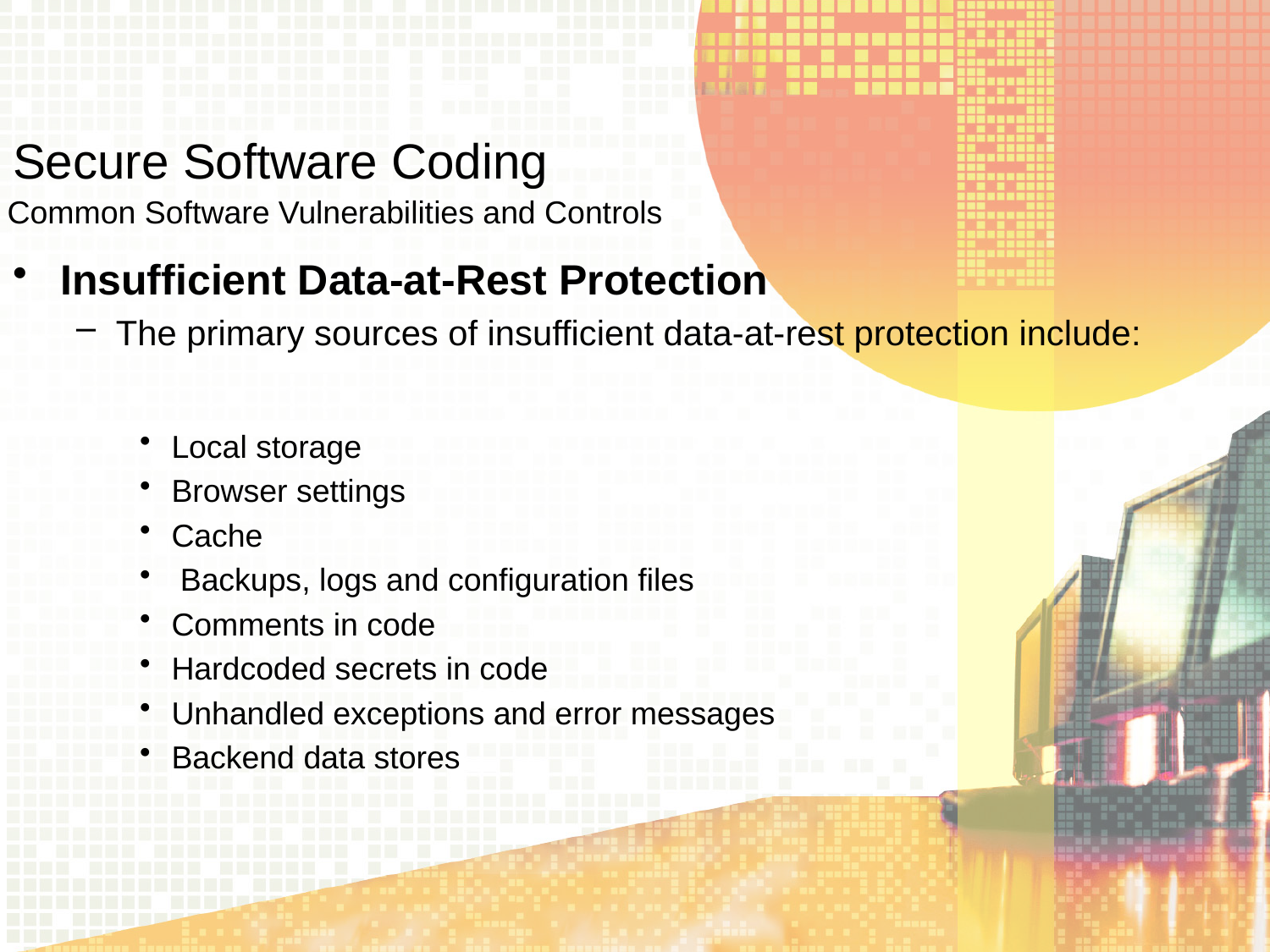

Secure Software Coding
Common Software Vulnerabilities and Controls
Insufficient Data-at-Rest Protection
The primary sources of insufficient data-at-rest protection include:

Local storage
Browser settings
Cache
 Backups, logs and configuration files
Comments in code
Hardcoded secrets in code
Unhandled exceptions and error messages
Backend data stores